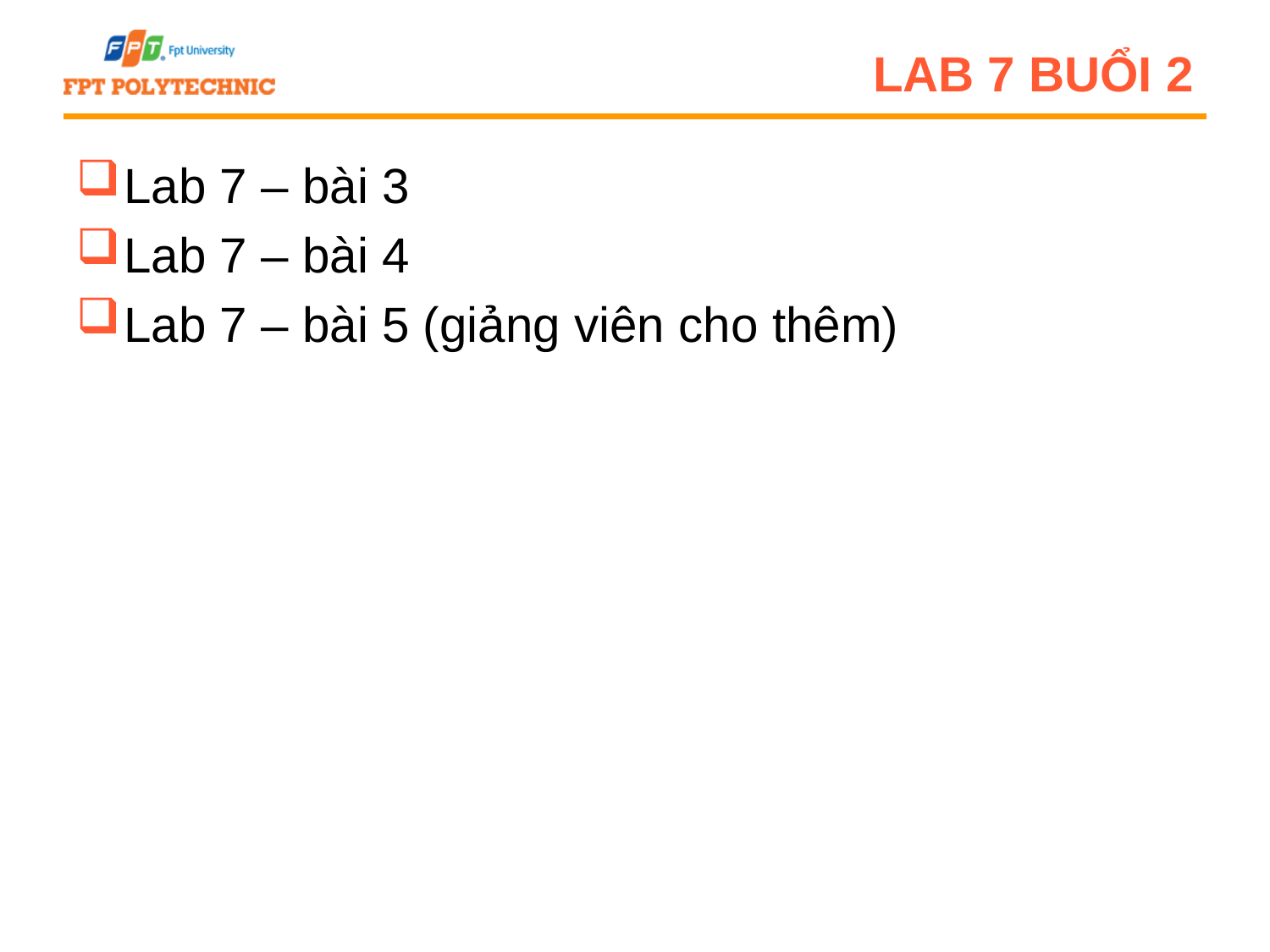

# Lab 7 buổi 2
Lab 7 – bài 3
Lab 7 – bài 4
Lab 7 – bài 5 (giảng viên cho thêm)